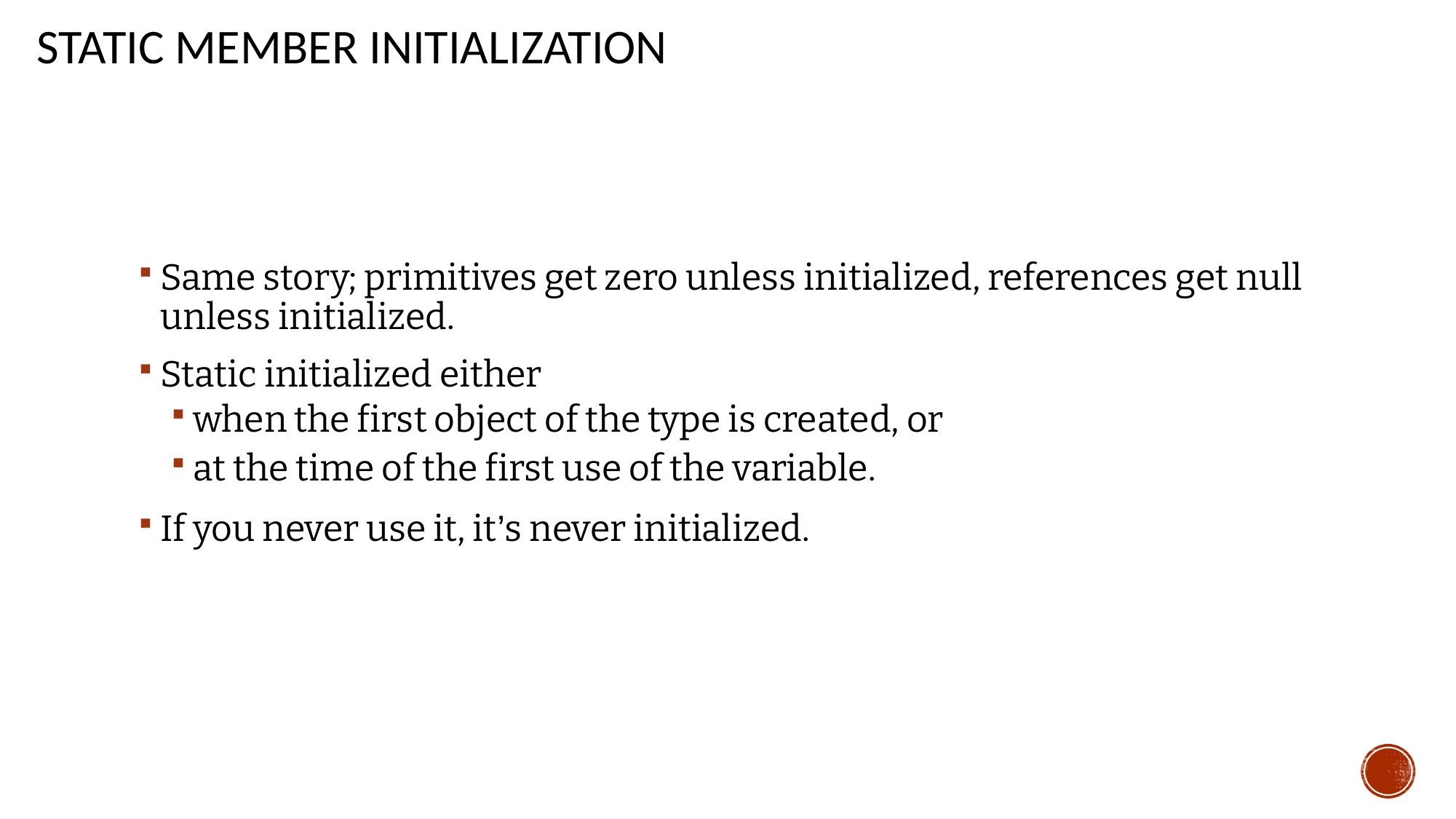

# Static Member Initialization
Same story; primitives get zero unless initialized, references get null unless initialized.
Static initialized either
when the first object of the type is created, or
at the time of the first use of the variable.
If you never use it, it’s never initialized.